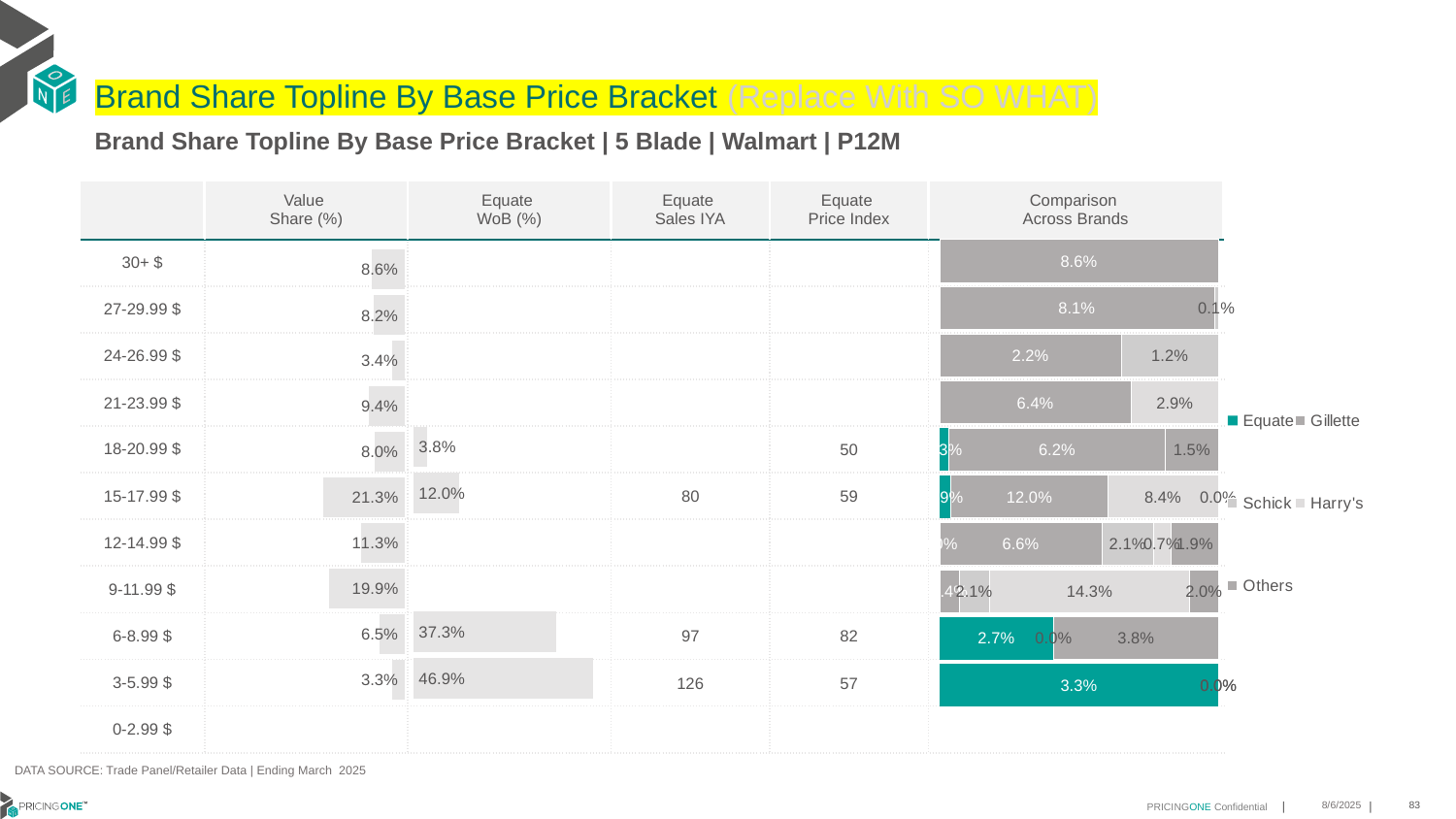

# Brand Share Topline By Base Price Bracket (Replace With SO WHAT)
Brand Share Topline By Base Price Bracket | 5 Blade | Walmart | P12M
|  | Value Share (%) | Equate WoB (%) | Equate Sales IYA | Equate Price Index | Comparison Across Brands |
| --- | --- | --- | --- | --- | --- |
| 30+ $ |  |  |  |  |  |
| 27-29.99 $ |  |  |  |  |  |
| 24-26.99 $ |  |  |  |  |  |
| 21-23.99 $ |  |  |  |  |  |
| 18-20.99 $ |  |  |  | 50 |  |
| 15-17.99 $ |  |  | 80 | 59 |  |
| 12-14.99 $ |  |  |  |  |  |
| 9-11.99 $ |  |  |  |  |  |
| 6-8.99 $ |  |  | 97 | 82 |  |
| 3-5.99 $ |  |  | 126 | 57 |  |
| 0-2.99 $ |  |  |  |  |  |

### Chart

| Category | Equate | Gillette | Schick | Harry's | Others |
|---|---|---|---|---|---|
| 30+ $ | None | 0.08646254253035332 | None | None | None |
| 27-29.99 $ | None | 0.08052158336887703 | 0.0012143324532165778 | None | None |
| 24-26.99 $ | None | 0.022079833870665984 | 0.011799349679424757 | None | None |
| 21-23.99 $ | None | 0.06445109919678714 | None | 0.02915647502977622 | None |
| 18-20.99 $ | 0.0026952698820907157 | 0.062176700039345105 | None | None | 0.015226946090271327 |
| 15-17.99 $ | 0.008599367495903171 | 0.12009321357653728 | None | 0.08406102588810231 | 0.00030524404273066447 |
| 12-14.99 $ | 4.002285637667255e-06 | 0.06620578225993504 | 0.020538716897576186 | 0.007423628238291072 | 0.019207255471844074 |
| 9-11.99 $ | None | 0.014251129983423313 | 0.021175443463091907 | 0.14302404728791843 | 0.02049194329006664 |
| 6-8.99 $ | 0.026591315745822356 | None | 2.1708672527518954e-05 | None | 0.03832323818898845 |
| 3-5.99 $ | 0.033459925972088765 | None | 4.7859232267043015e-06 | None | 3.910542700414138e-06 |
| 0-2.99 $ | None | None | None | None | None |

### Chart

| Category | Value Share |
|---|---|
|  | 0.08646254253035332 |

### Chart

| Category | Brand WoB % |
|---|---|
|  | None |
DATA SOURCE: Trade Panel/Retailer Data | Ending March  2025

8/6/2025
83